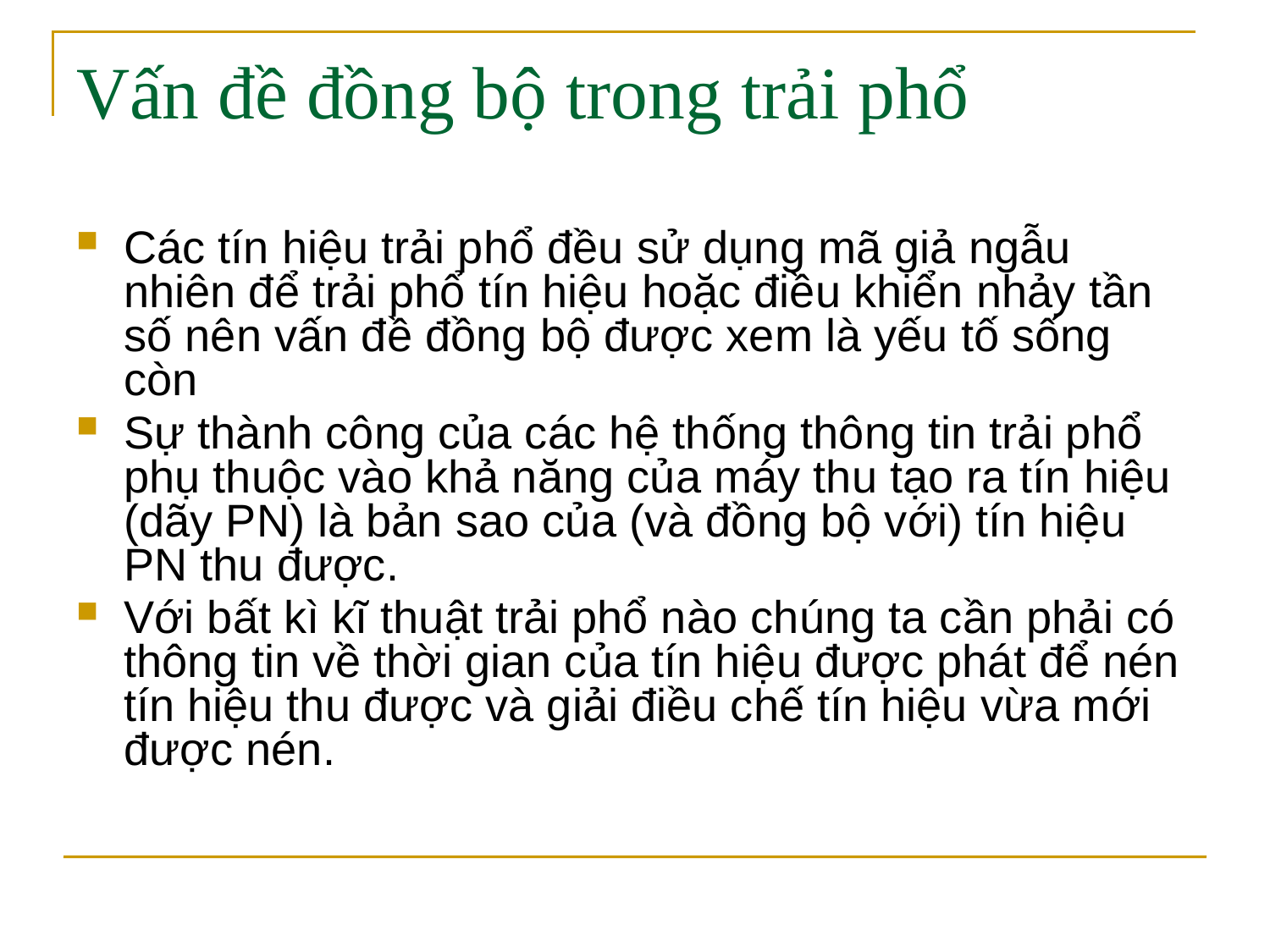

# Vấn đề đồng bộ trong trải phổ
Các tín hiệu trải phổ đều sử dụng mã giả ngẫu nhiên để trải phổ tín hiệu hoặc điều khiển nhảy tần số nên vấn đề đồng bộ được xem là yếu tố sống còn
Sự thành công của các hệ thống thông tin trải phổ phụ thuộc vào khả năng của máy thu tạo ra tín hiệu (dãy PN) là bản sao của (và đồng bộ với) tín hiệu PN thu được.
Với bất kì kĩ thuật trải phổ nào chúng ta cần phải có thông tin về thời gian của tín hiệu được phát để nén tín hiệu thu được và giải điều chế tín hiệu vừa mới được nén.